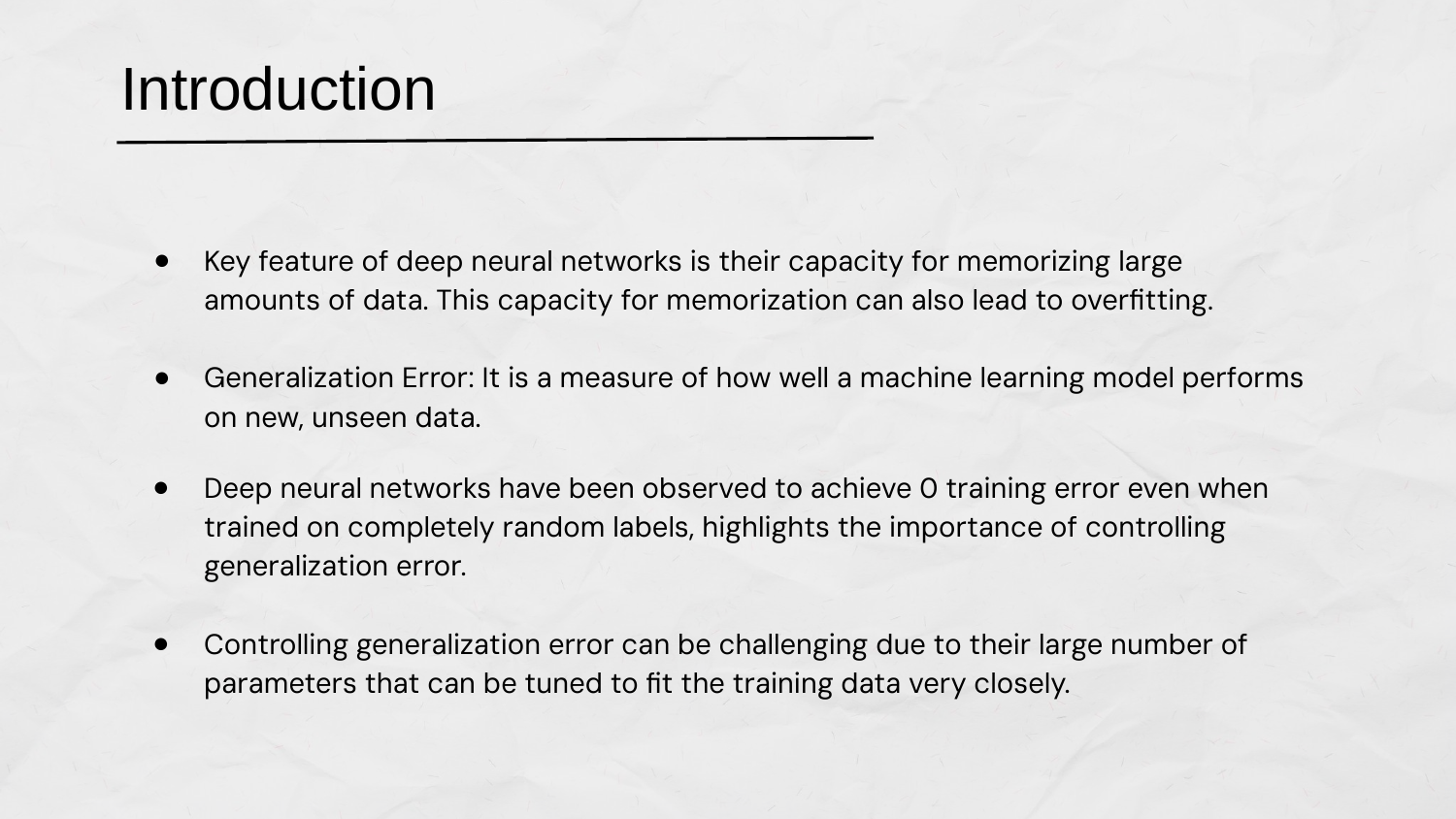

# Introduction

Key feature of deep neural networks is their capacity for memorizing large
amounts of data. This capacity for memorization can also lead to overfitting.
Generalization Error: It is a measure of how well a machine learning model performs on new, unseen data.
Deep neural networks have been observed to achieve 0 training error even when trained on completely random labels, highlights the importance of controlling generalization error.
Controlling generalization error can be challenging due to their large number of parameters that can be tuned to fit the training data very closely.